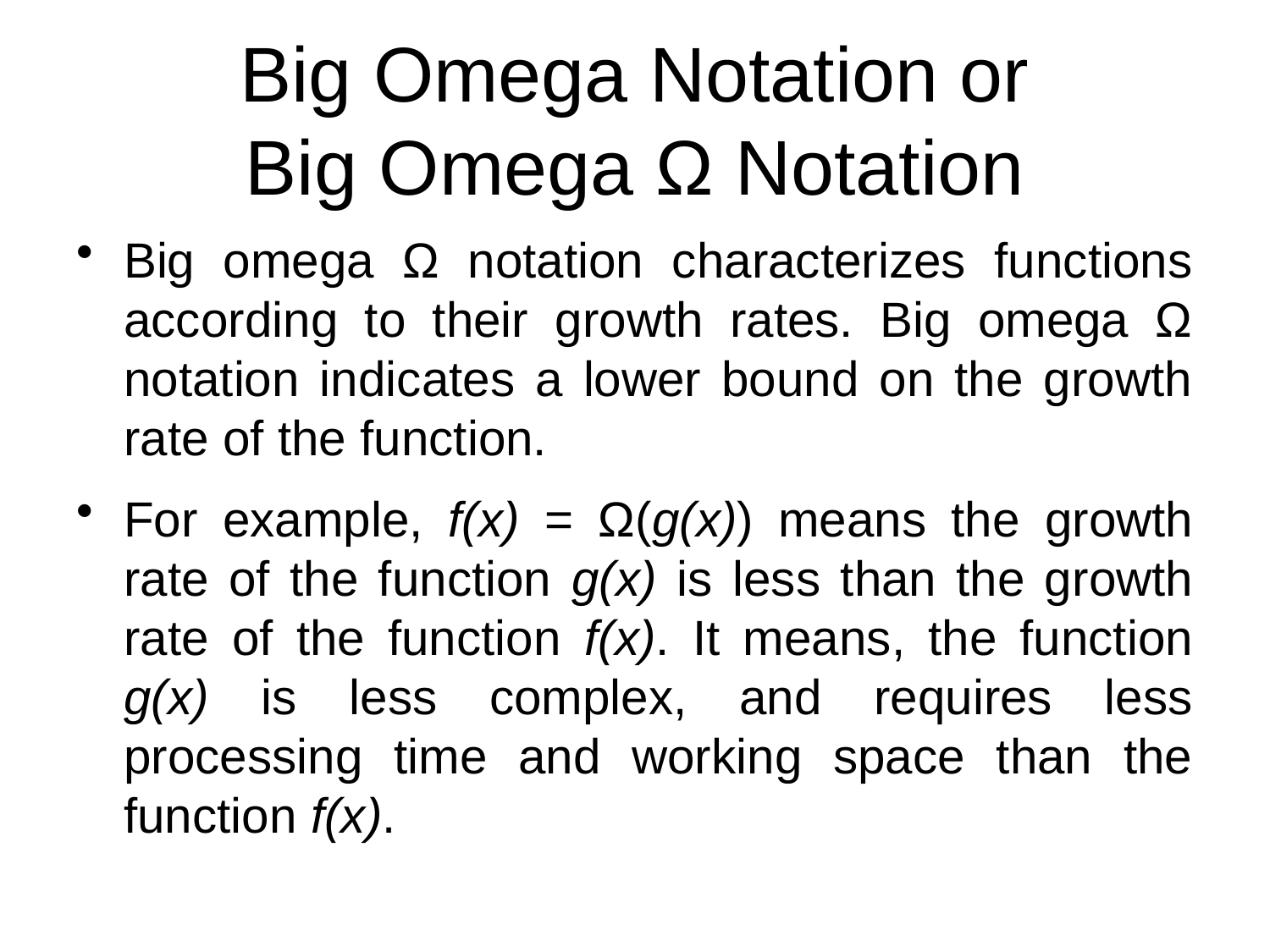

# Big Omega Notation or Big Omega Ω Notation
Big omega Ω notation characterizes functions according to their growth rates. Big omega Ω notation indicates a lower bound on the growth rate of the function.

For example, f(x) = Ω(g(x)) means the growth rate of the function g(x) is less than the growth rate of the function f(x). It means, the function g(x) is less complex, and requires less processing time and working space than the function f(x).